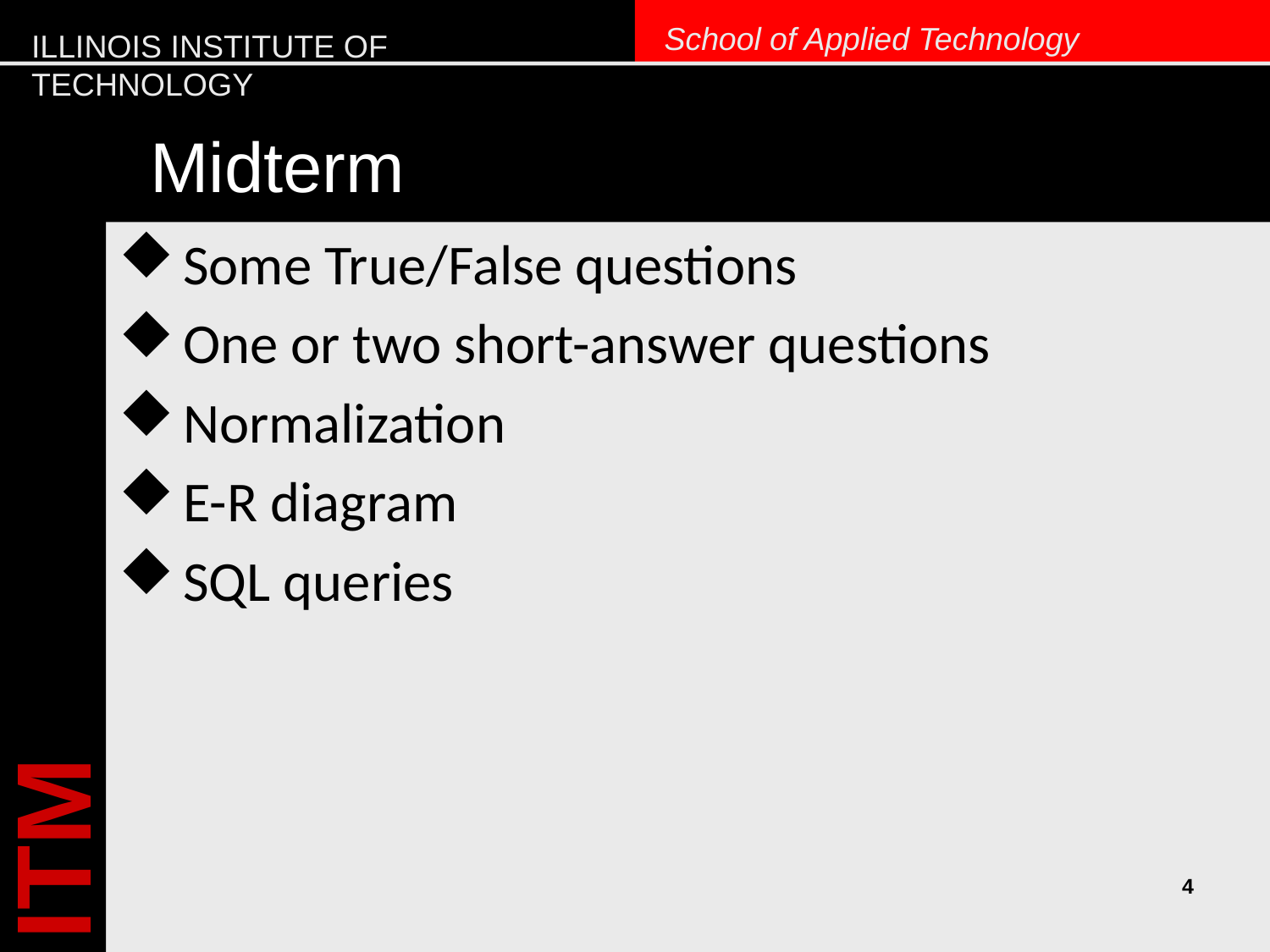

# Midterm
Some True/False questions
One or two short-answer questions
Normalization
E-R diagram
SQL queries

4